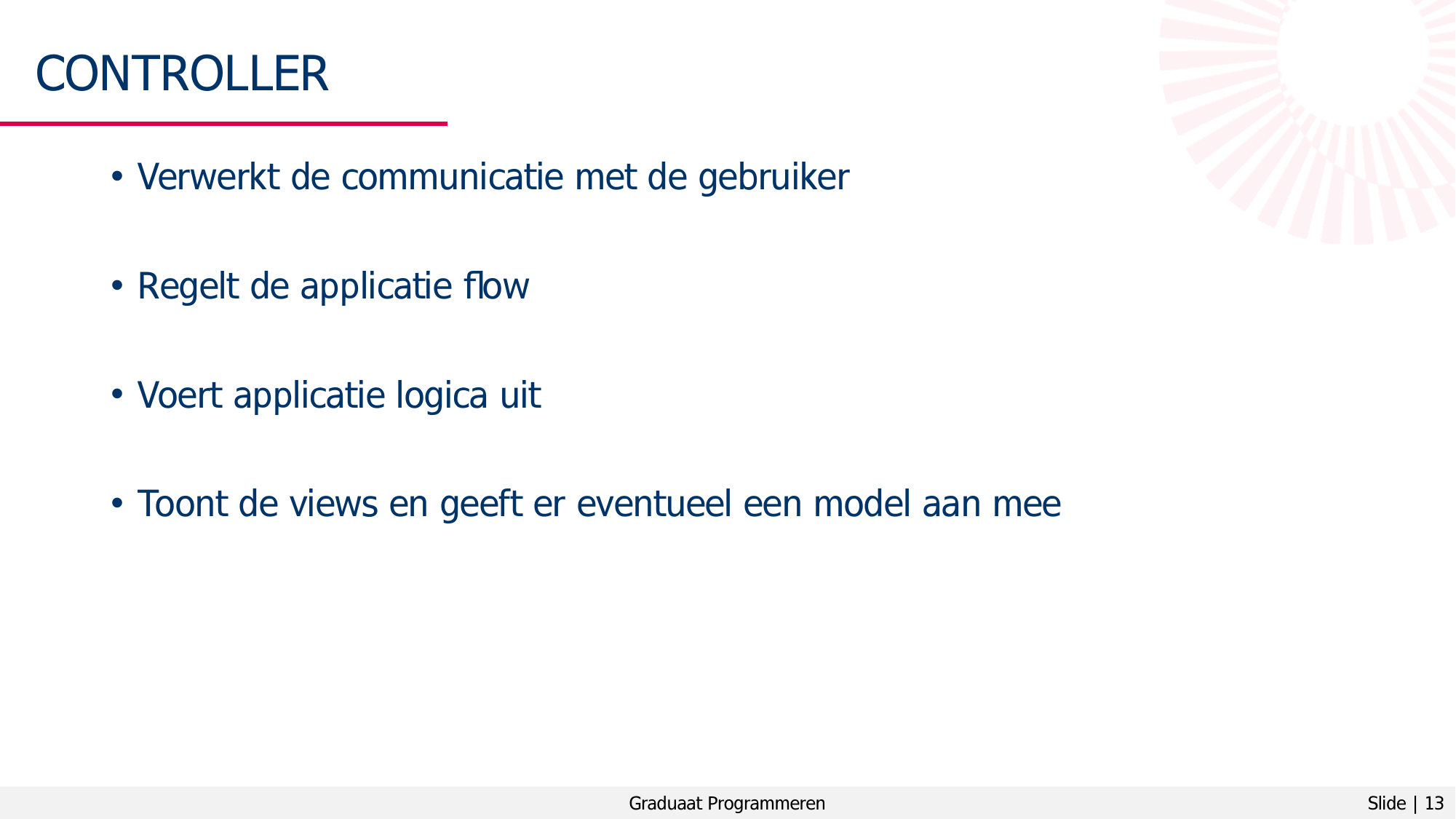

# Controller
Verwerkt de communicatie met de gebruiker

Regelt de applicatie flow

Voert applicatie logica uit

Toont de views en geeft er eventueel een model aan mee